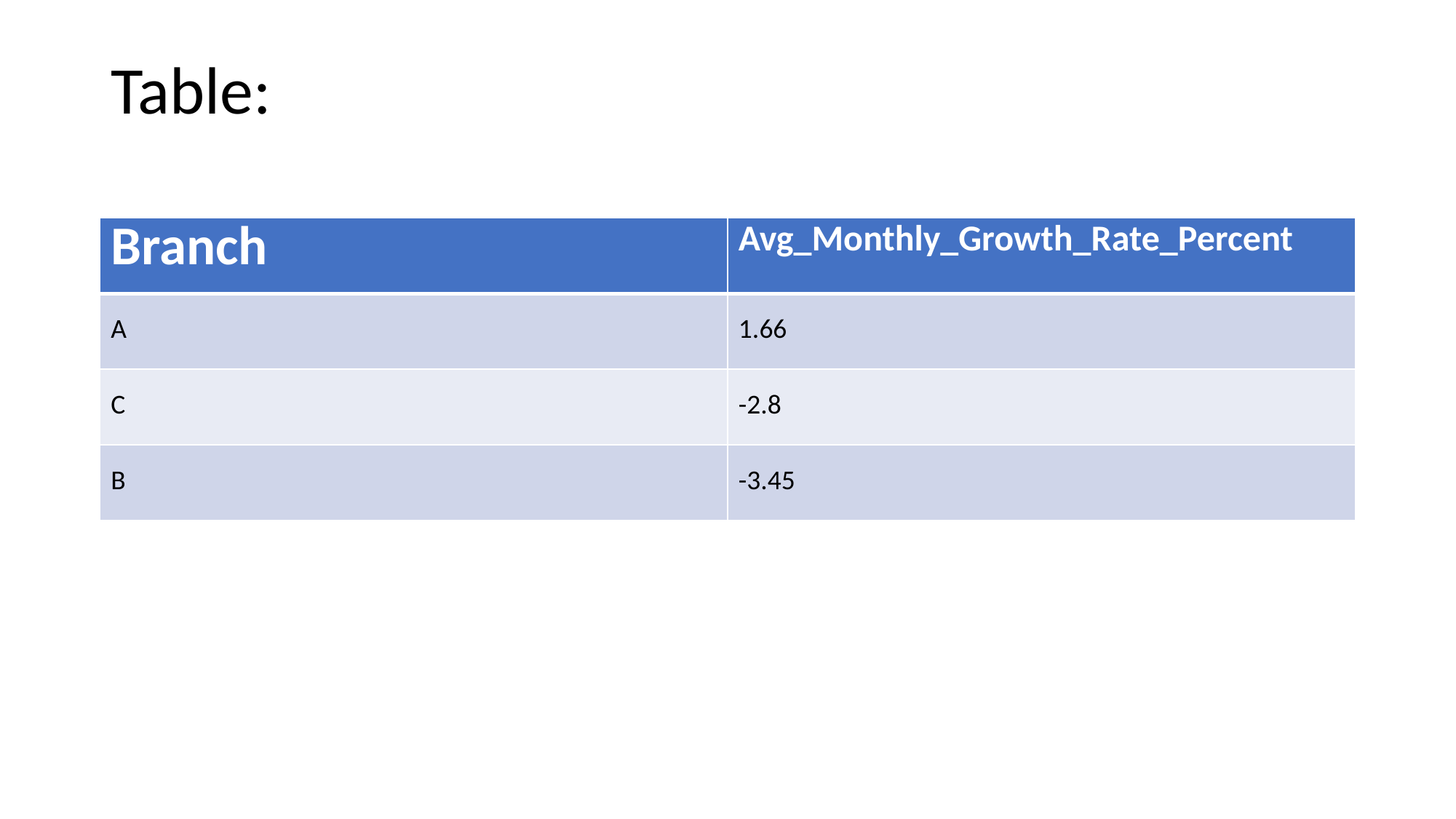

# Table:
| Branch | Avg\_Monthly\_Growth\_Rate\_Percent |
| --- | --- |
| A | 1.66 |
| C | -2.8 |
| B | -3.45 |